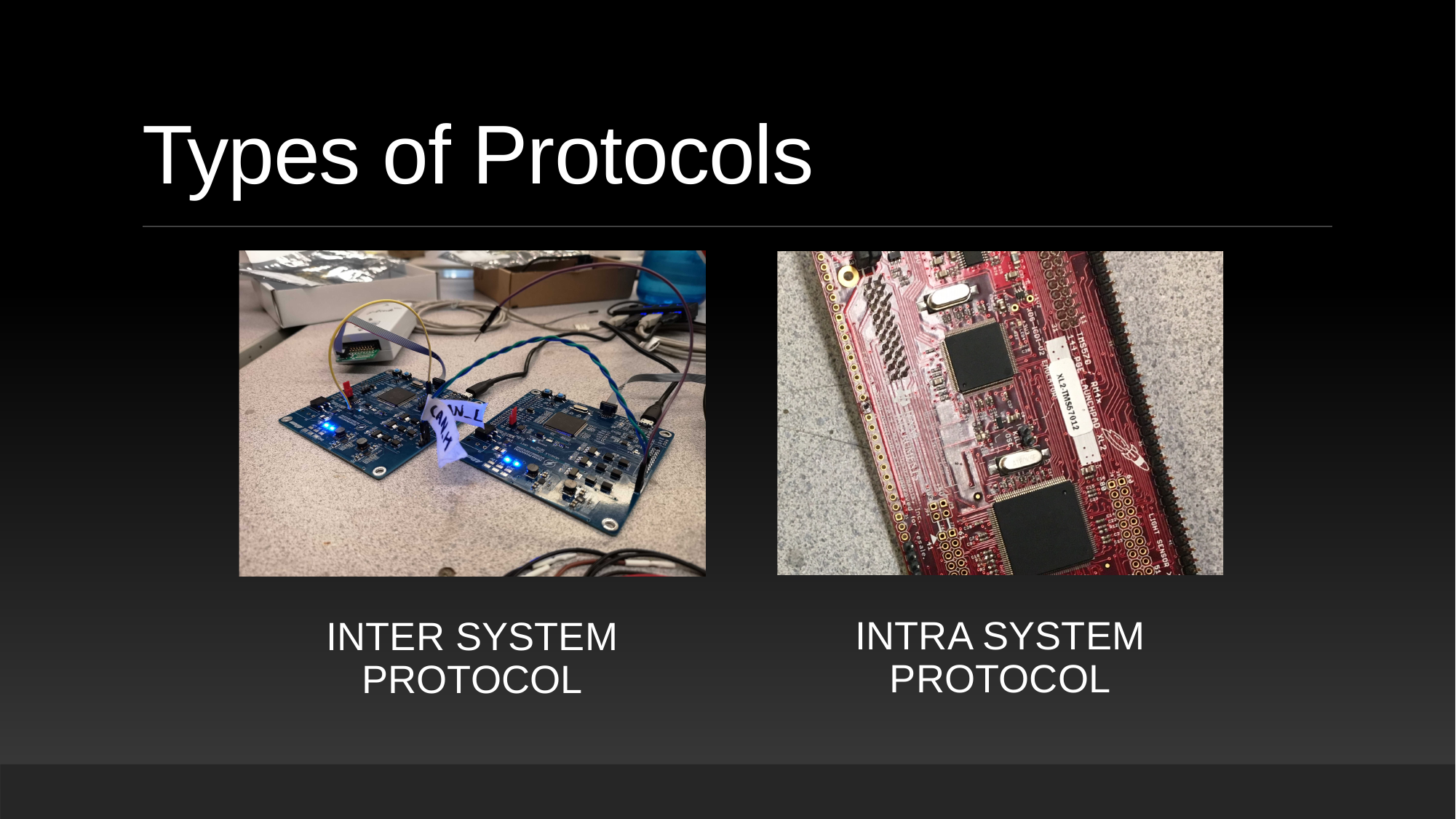

# Types of Protocols
Inter System Protocol
Intra System Protocol